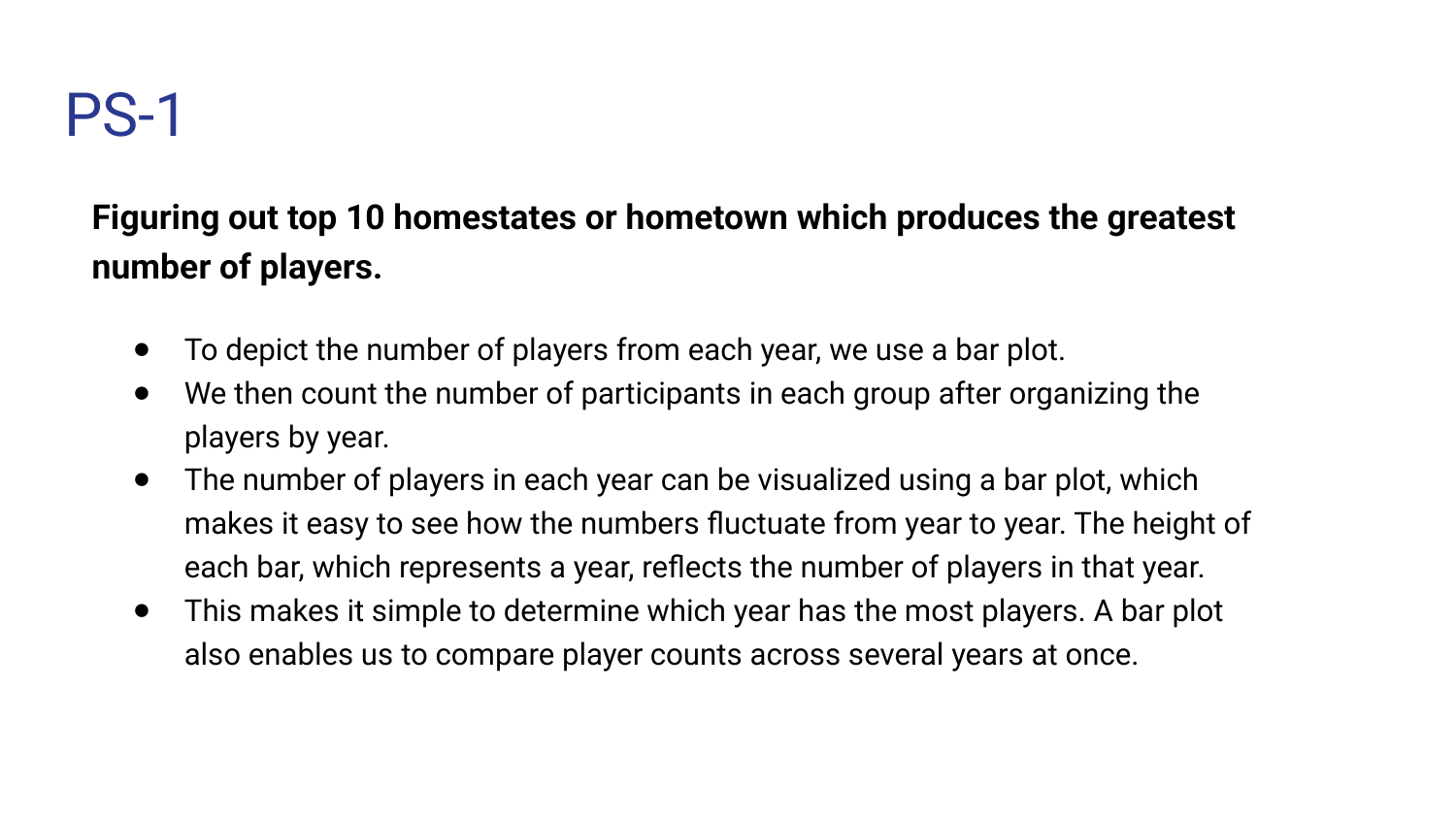

# PS-1
Figuring out top 10 homestates or hometown which produces the greatest number of players.
To depict the number of players from each year, we use a bar plot.
We then count the number of participants in each group after organizing the players by year.
The number of players in each year can be visualized using a bar plot, which makes it easy to see how the numbers fluctuate from year to year. The height of each bar, which represents a year, reflects the number of players in that year.
This makes it simple to determine which year has the most players. A bar plot also enables us to compare player counts across several years at once.